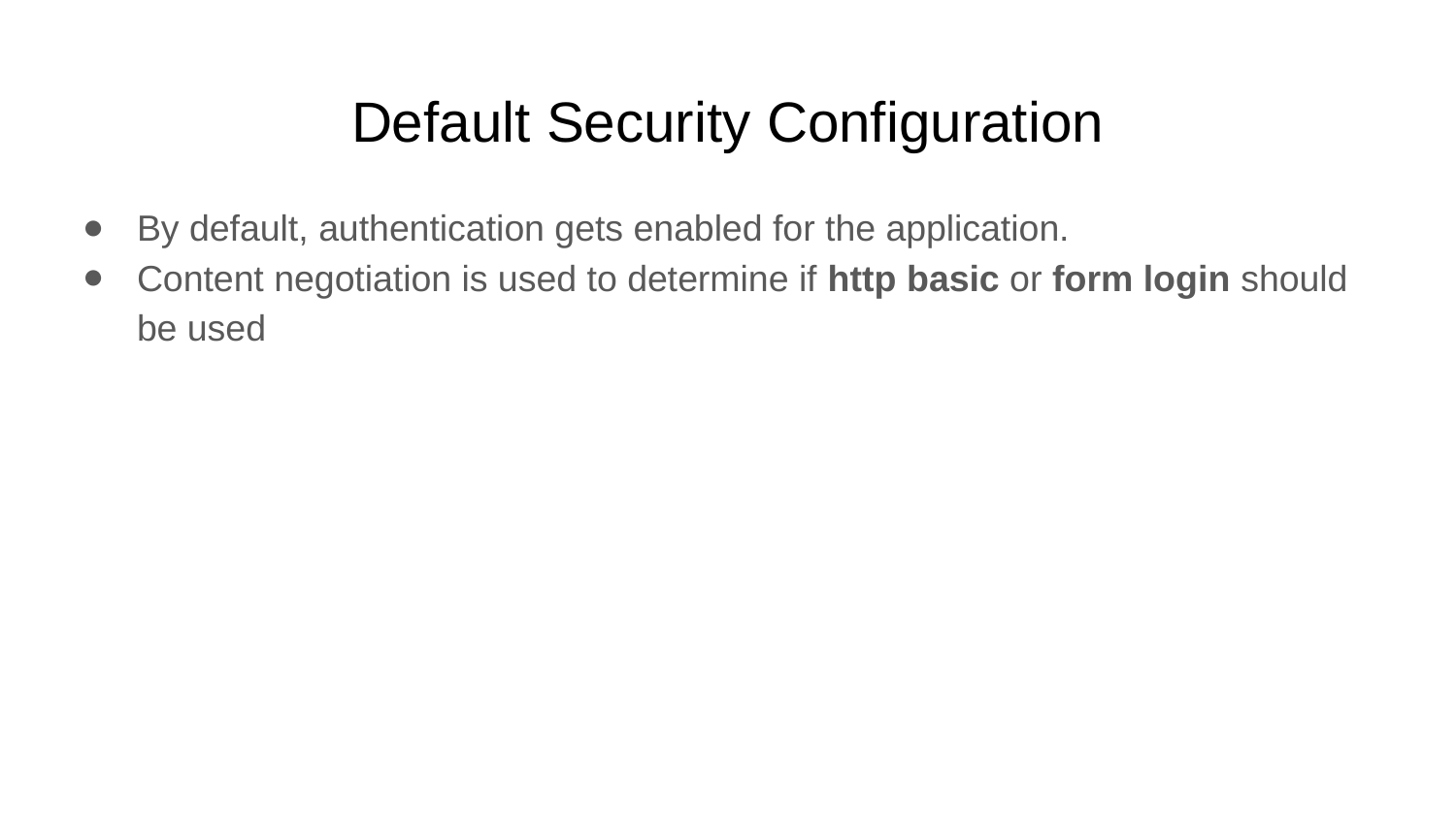

# Default Security Configuration
By default, authentication gets enabled for the application.
Content negotiation is used to determine if http basic or form login should be used